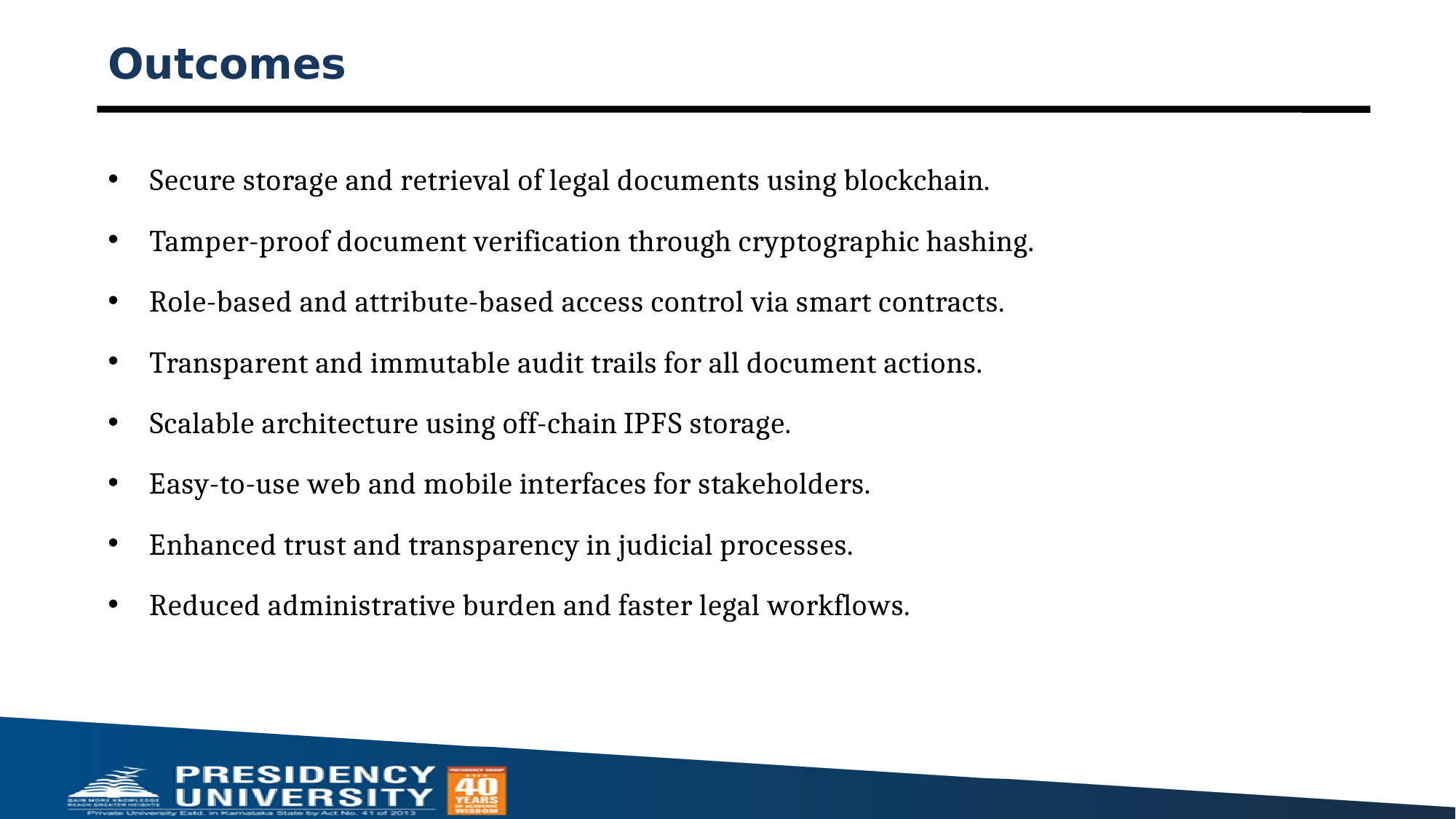

# Outcomes
Secure storage and retrieval of legal documents using blockchain.
Tamper-proof document verification through cryptographic hashing.
Role-based and attribute-based access control via smart contracts.
Transparent and immutable audit trails for all document actions.
Scalable architecture using off-chain IPFS storage.
Easy-to-use web and mobile interfaces for stakeholders.
Enhanced trust and transparency in judicial processes.
Reduced administrative burden and faster legal workflows.